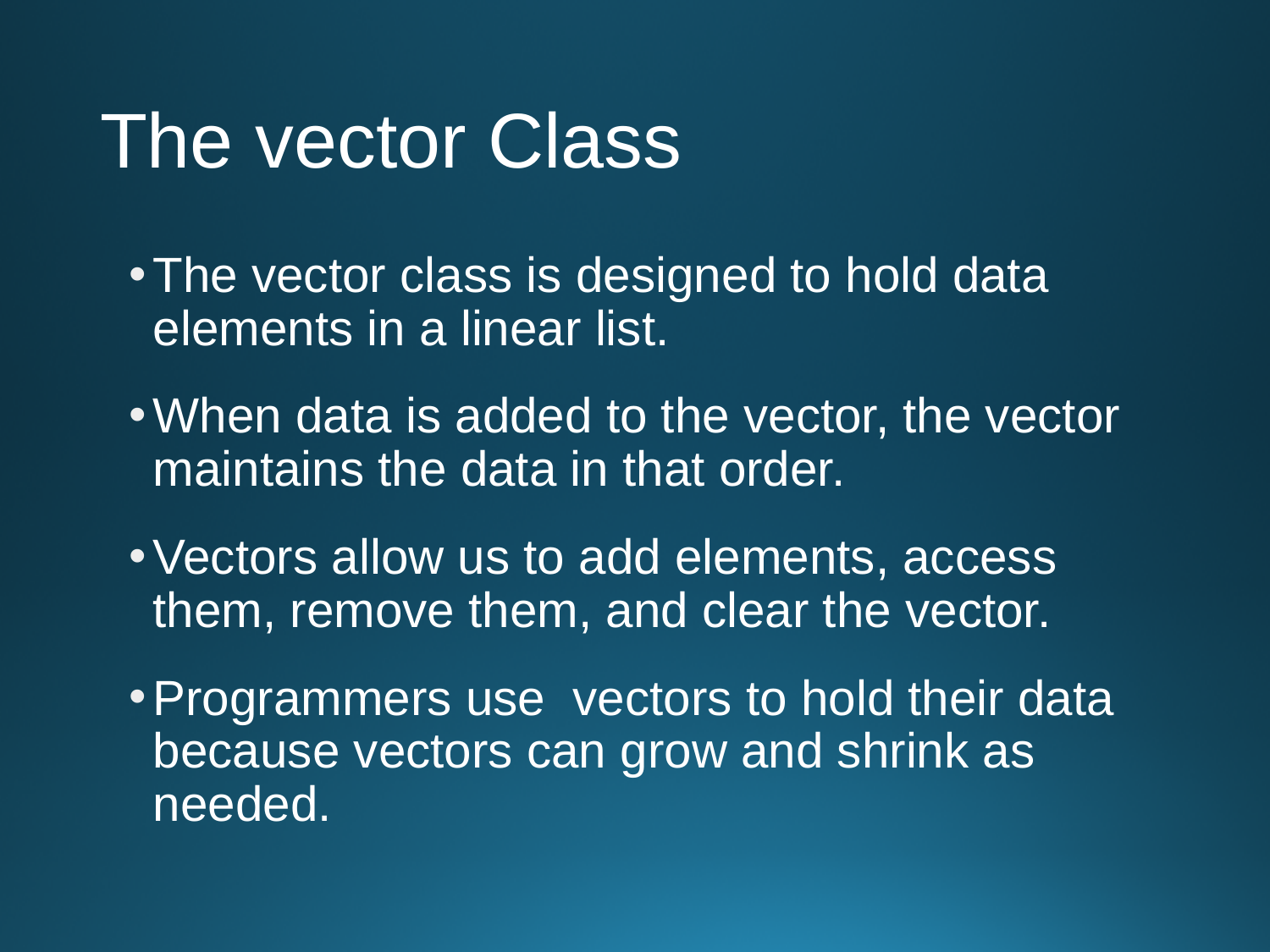

# The vector Class
The vector class is designed to hold data elements in a linear list.
When data is added to the vector, the vector maintains the data in that order.
Vectors allow us to add elements, access them, remove them, and clear the vector.
Programmers use  vectors to hold their data because vectors can grow and shrink as needed.